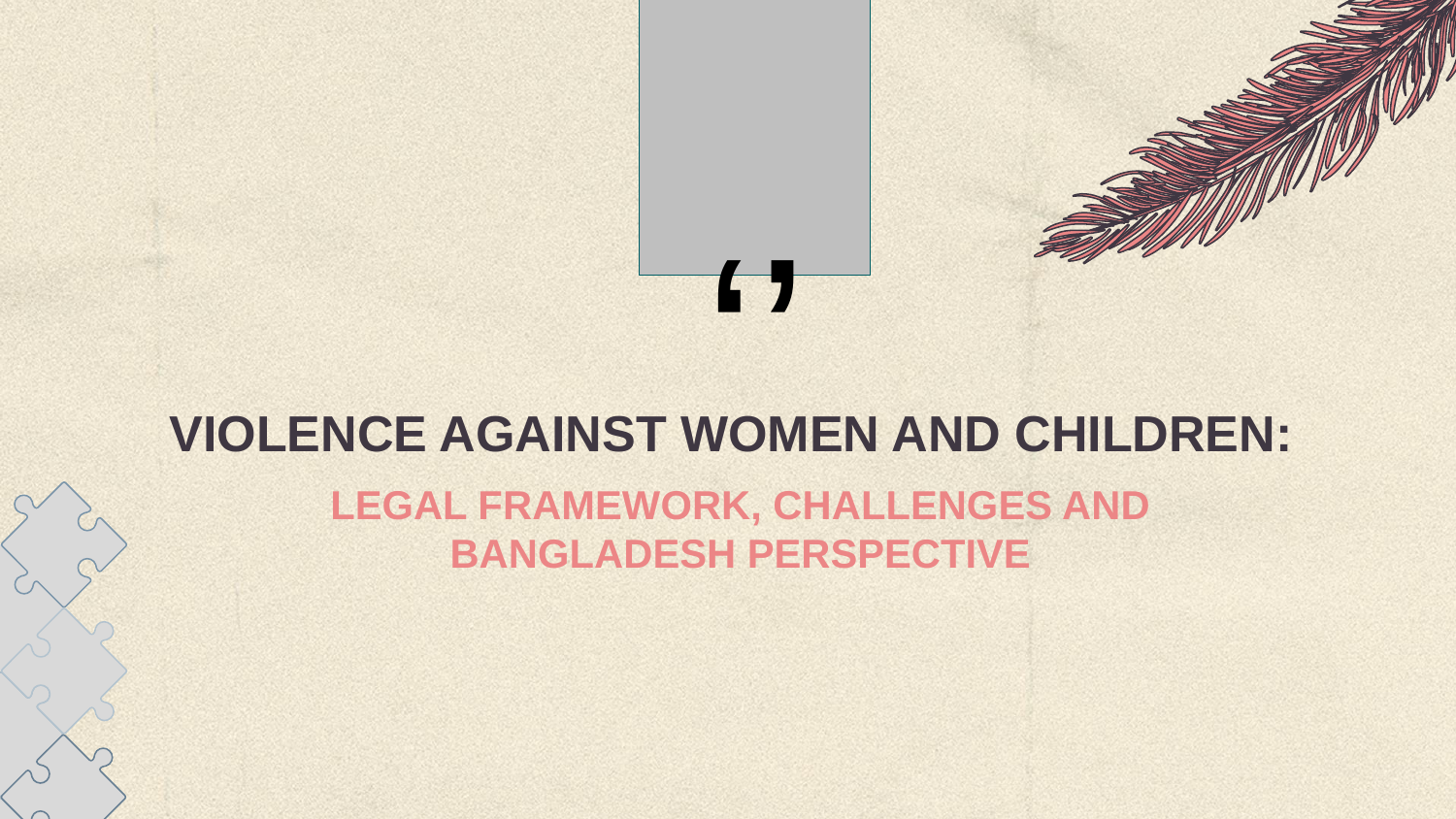

‘’
VIOLENCE AGAINST WOMEN AND CHILDREN:
LEGAL FRAMEWORK, CHALLENGES AND BANGLADESH PERSPECTIVE